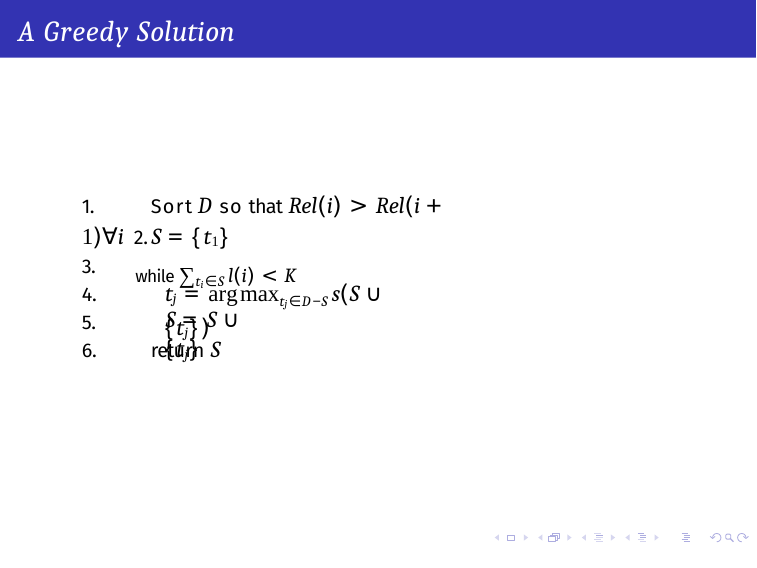

# A Greedy Solution
1.		Sort D so that Rel(i) > Rel(i + 1)∀i  2.	S = {t1}
3.
4.
5.
6.	return S
while ∑ti∈S l(i) < K
tj  = argmaxtj∈D−S s(S ∪ {tj})
S = S ∪ {tj}
Pawan Goyal (IIT Kharagpur)
Optimization Based Approaches for Summarizati
Week 11, Lecture 2
4 / 8
on